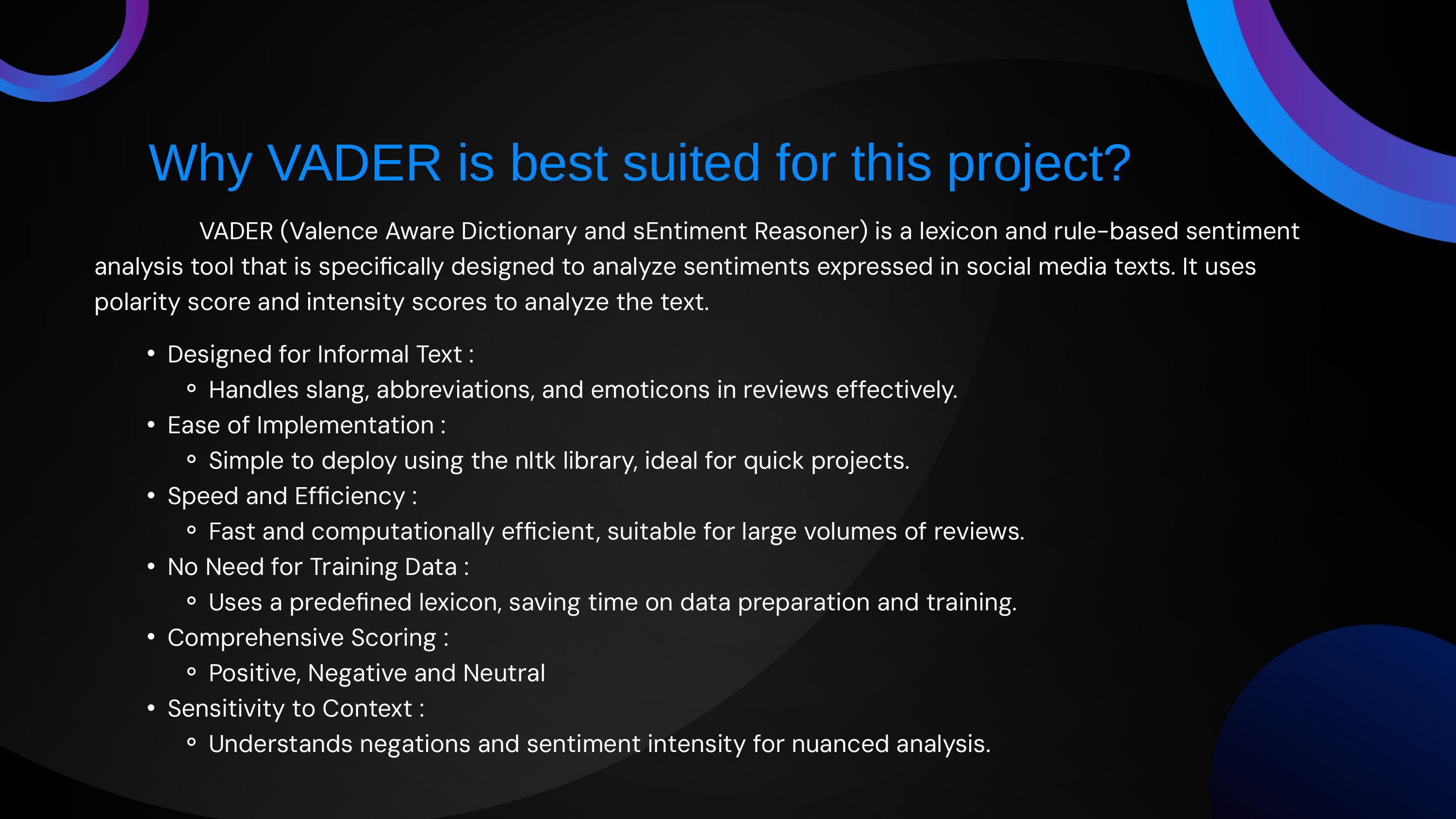

Why VADER is best suited for this project?
                VADER (Valence Aware Dictionary and sEntiment Reasoner) is a lexicon and rule-based sentiment analysis tool that is specifically designed to analyze sentiments expressed in social media texts. It uses polarity score and intensity scores to analyze the text.
Designed for Informal Text :
Handles slang, abbreviations, and emoticons in reviews effectively.
Ease of Implementation :
Simple to deploy using the nltk library, ideal for quick projects.
Speed and Efficiency :
Fast and computationally efficient, suitable for large volumes of reviews.
No Need for Training Data :
Uses a predefined lexicon, saving time on data preparation and training.
Comprehensive Scoring :
Positive, Negative and Neutral
Sensitivity to Context :
Understands negations and sentiment intensity for nuanced analysis.